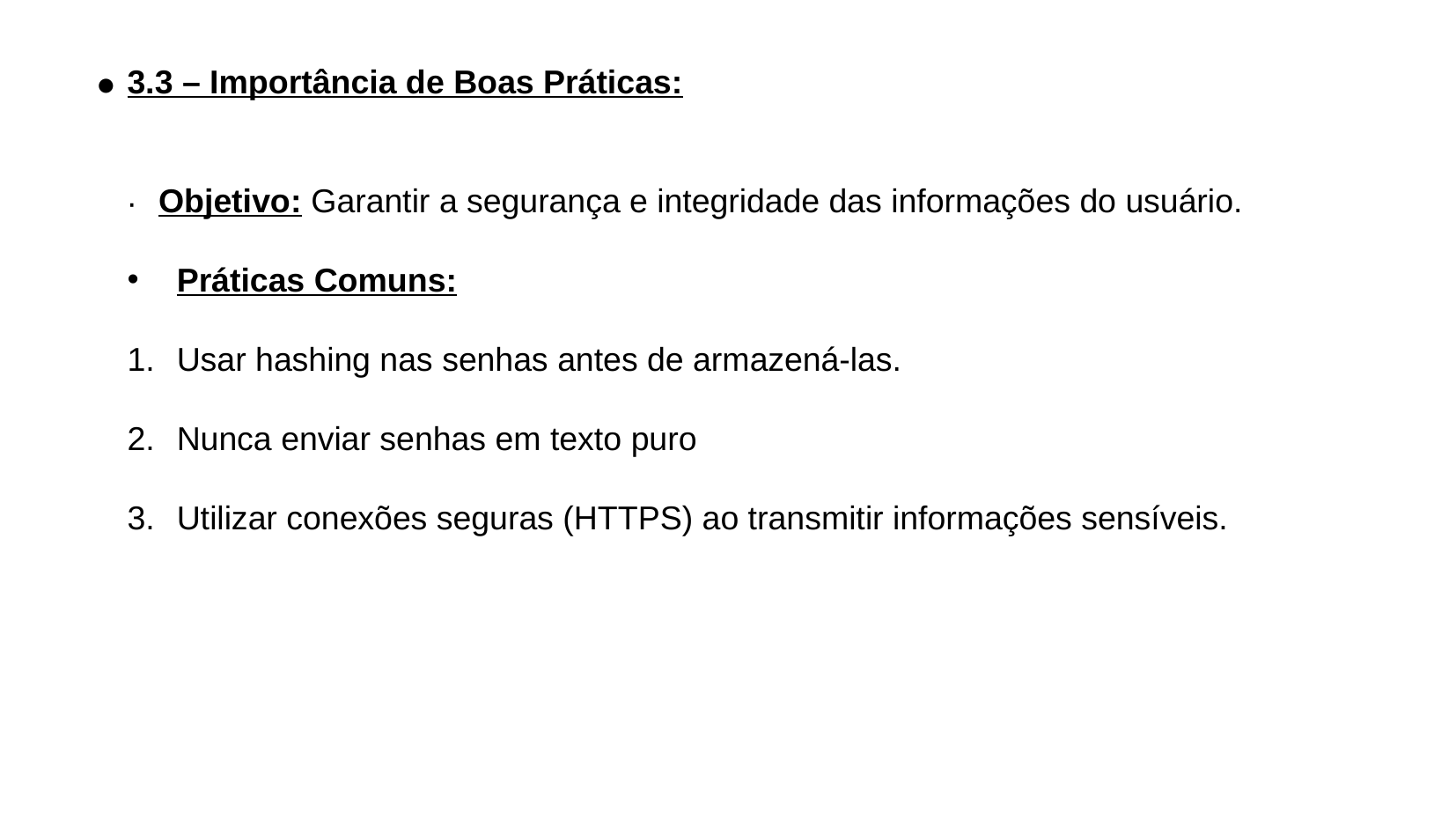

3.3 – Importância de Boas Práticas:

Objetivo: Garantir a segurança e integridade das informações do usuário.

Práticas Comuns:

Usar hashing nas senhas antes de armazená-las.

Nunca enviar senhas em texto puro

Utilizar conexões seguras (HTTPS) ao transmitir informações sensíveis.